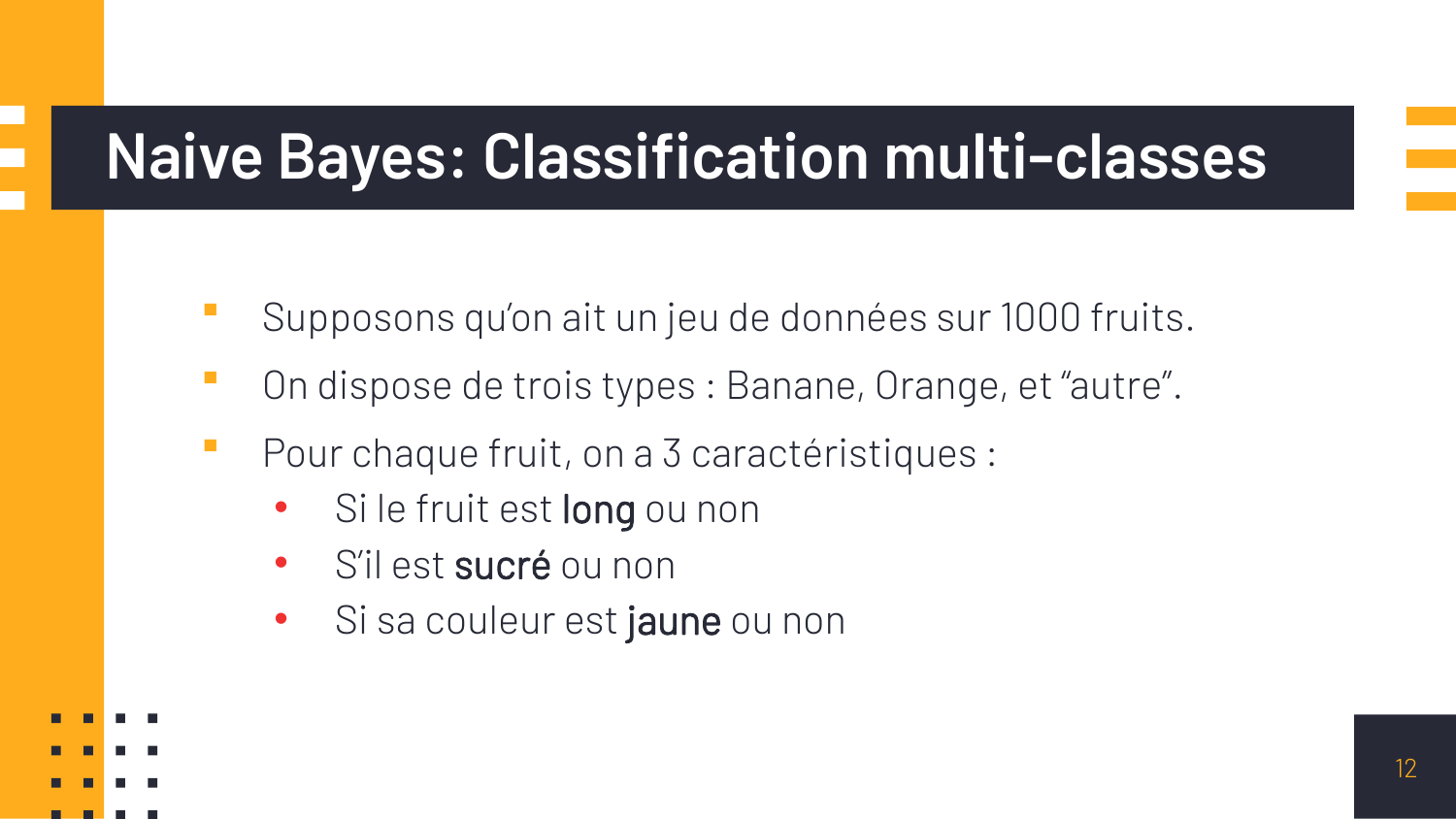

# Naive Bayes: Classification multi-classes
Supposons qu’on ait un jeu de données sur 1000 fruits.
On dispose de trois types : Banane, Orange, et “autre”.
Pour chaque fruit, on a 3 caractéristiques :
Si le fruit est long ou non
S’il est sucré ou non
Si sa couleur est jaune ou non
12